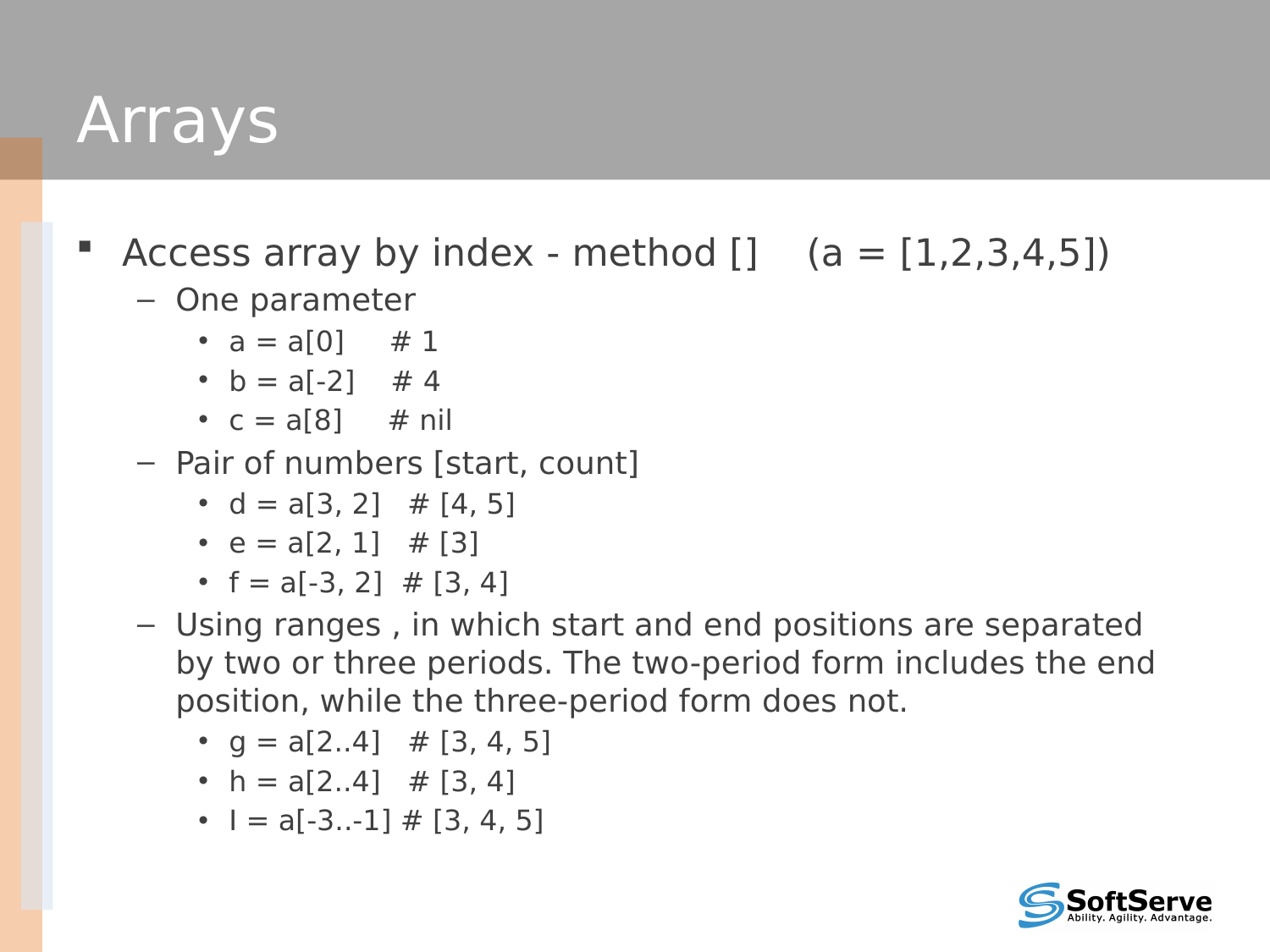

# Arrays
Access array by index - method []    (a = [1,2,3,4,5])
One parameter
a = a[0]     # 1
b = a[-2]    # 4
c = a[8]     # nil
Pair of numbers [start, count]
d = a[3, 2]   # [4, 5]
e = a[2, 1]   # [3]
f = a[-3, 2]  # [3, 4]
Using ranges , in which start and end positions are separated by two or three periods. The two-period form includes the end position, while the three-period form does not.
g = a[2..4]   # [3, 4, 5]
h = a[2..4]   # [3, 4]
I = a[-3..-1] # [3, 4, 5]